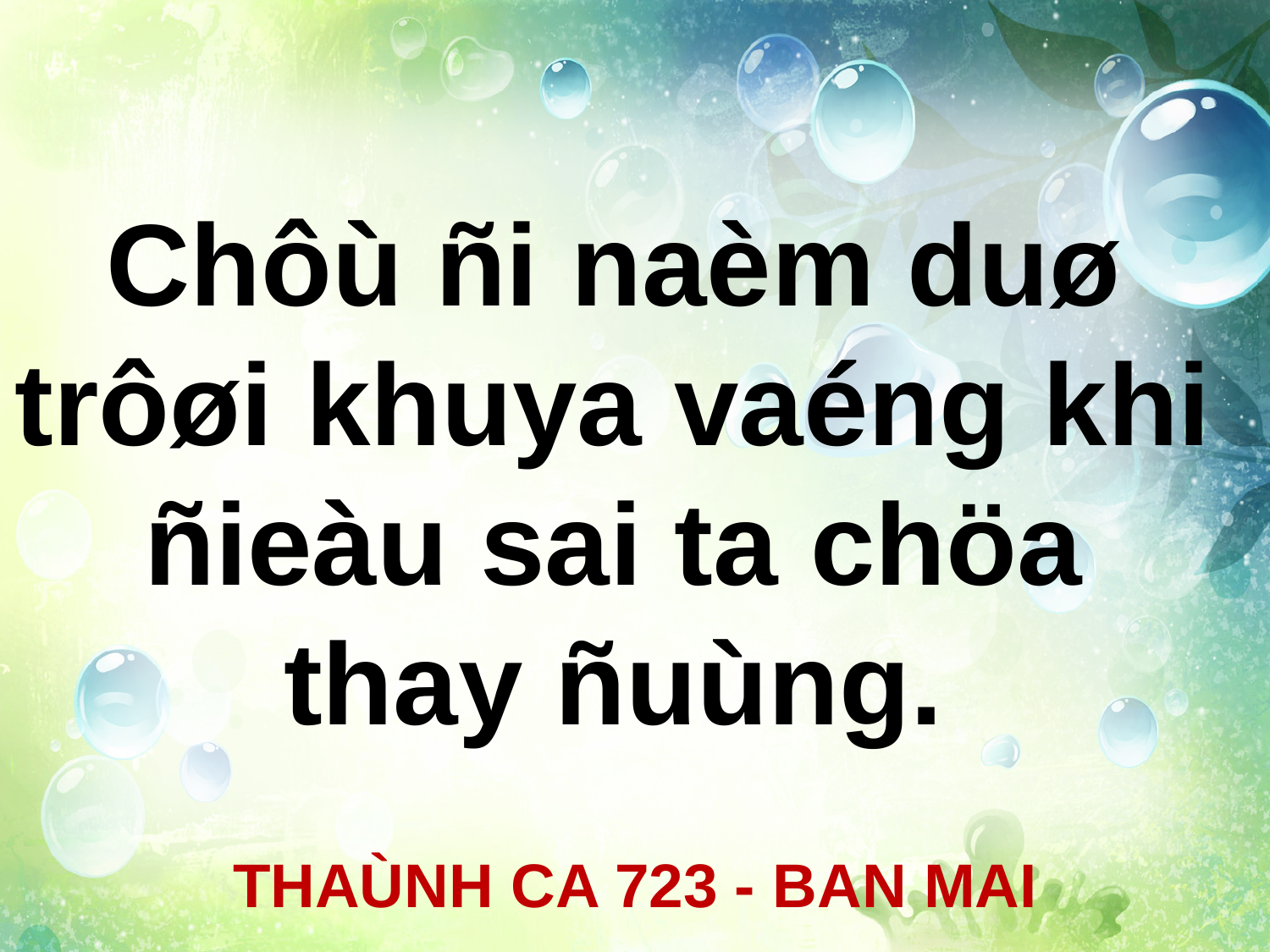

Chôù ñi naèm duø
trôøi khuya vaéng khi
ñieàu sai ta chöa
thay ñuùng.
THAÙNH CA 723 - BAN MAI